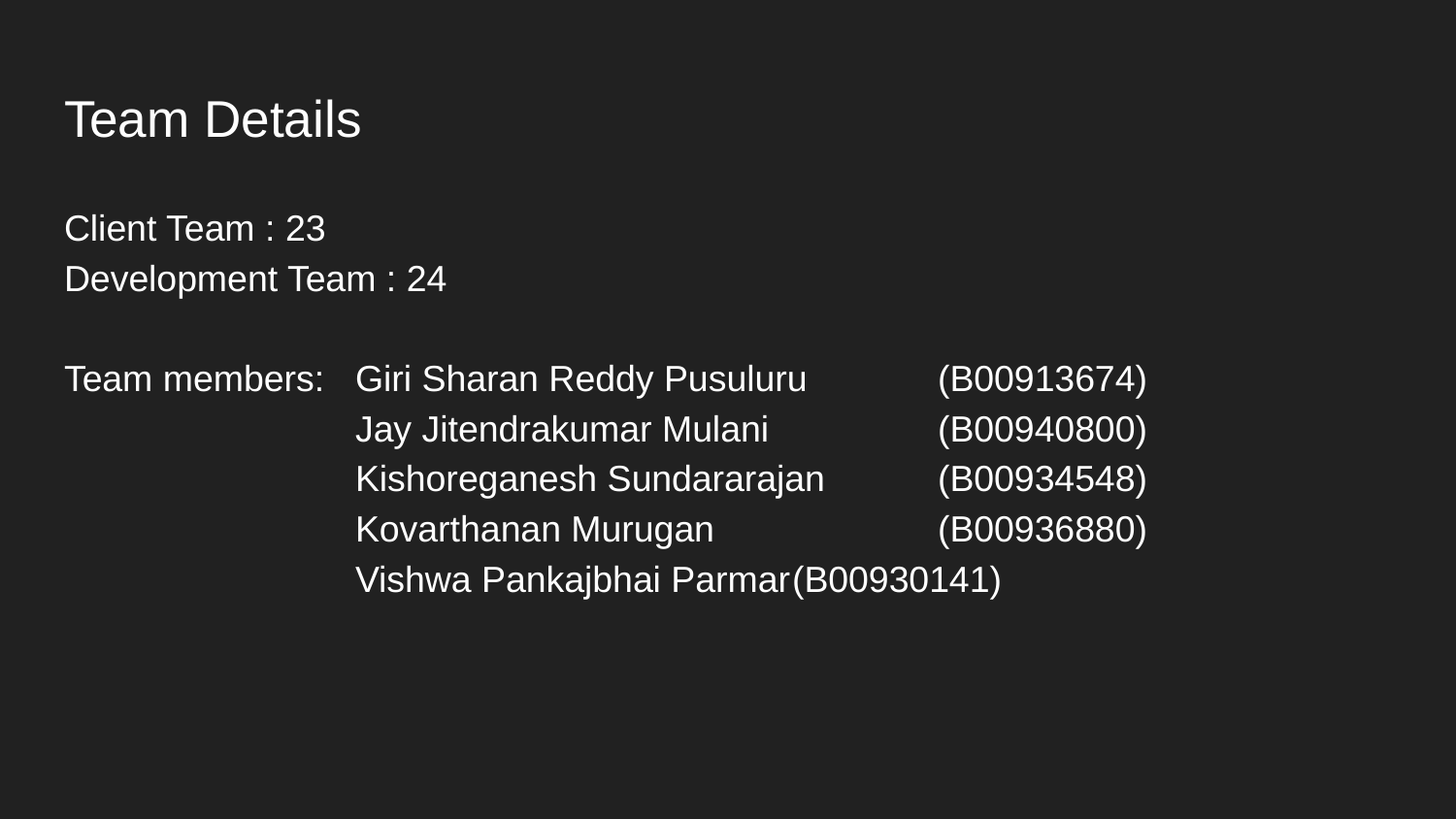

# Team Details
Client Team : 23
Development Team : 24
Team members: 	Giri Sharan Reddy Pusuluru  	(B00913674)
		Jay Jitendrakumar Mulani       	(B00940800)
		Kishoreganesh Sundararajan 	(B00934548)
                           	Kovarthanan Murugan 		(B00936880)
                            	Vishwa Pankajbhai Parmar	(B00930141)